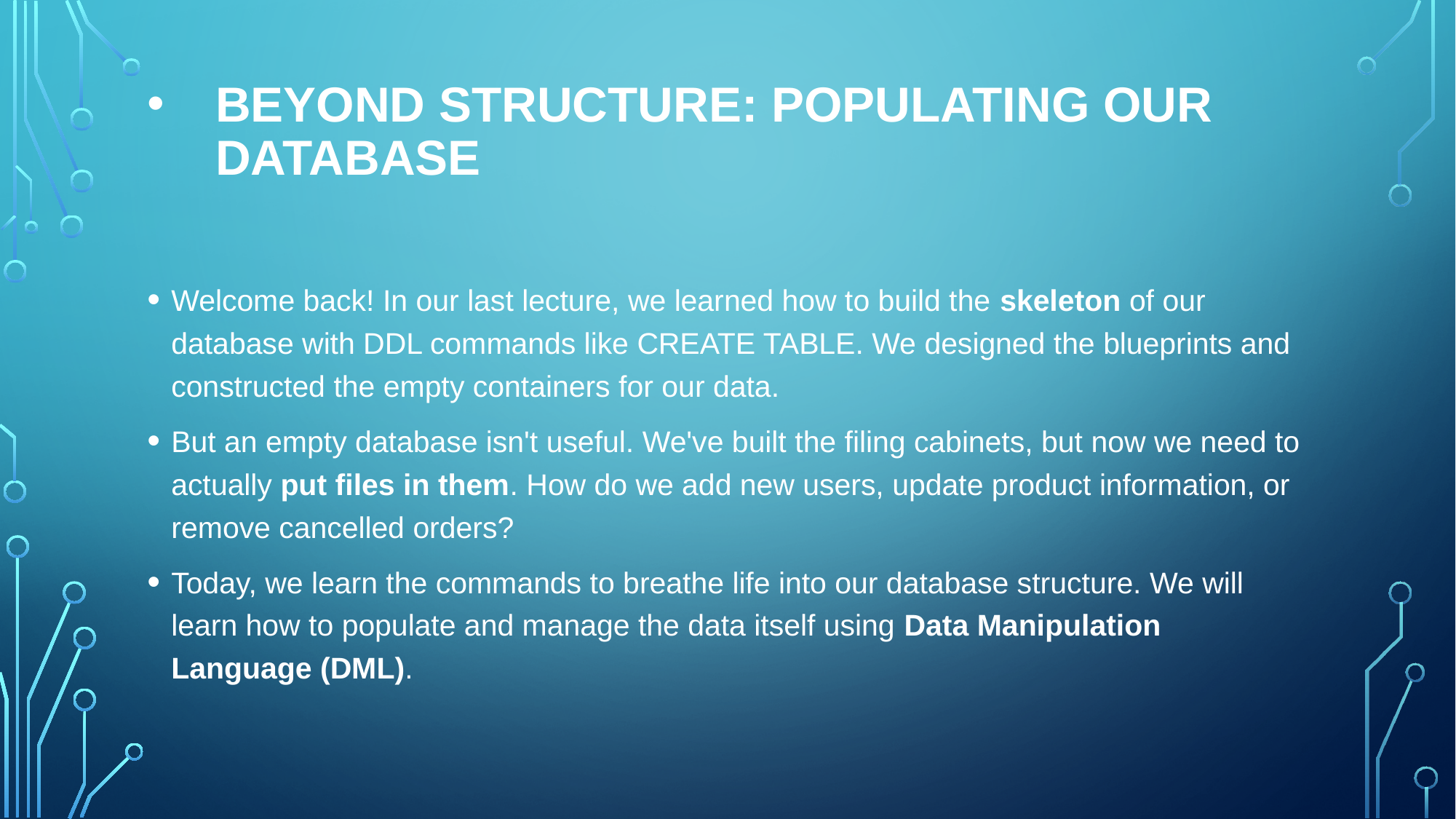

# BEYOND STRUCTURE: POPULATING OUR DATABASE
Welcome back! In our last lecture, we learned how to build the skeleton of our database with DDL commands like CREATE TABLE. We designed the blueprints and constructed the empty containers for our data.
But an empty database isn't useful. We've built the filing cabinets, but now we need to actually put files in them. How do we add new users, update product information, or remove cancelled orders?
Today, we learn the commands to breathe life into our database structure. We will learn how to populate and manage the data itself using Data Manipulation Language (DML).